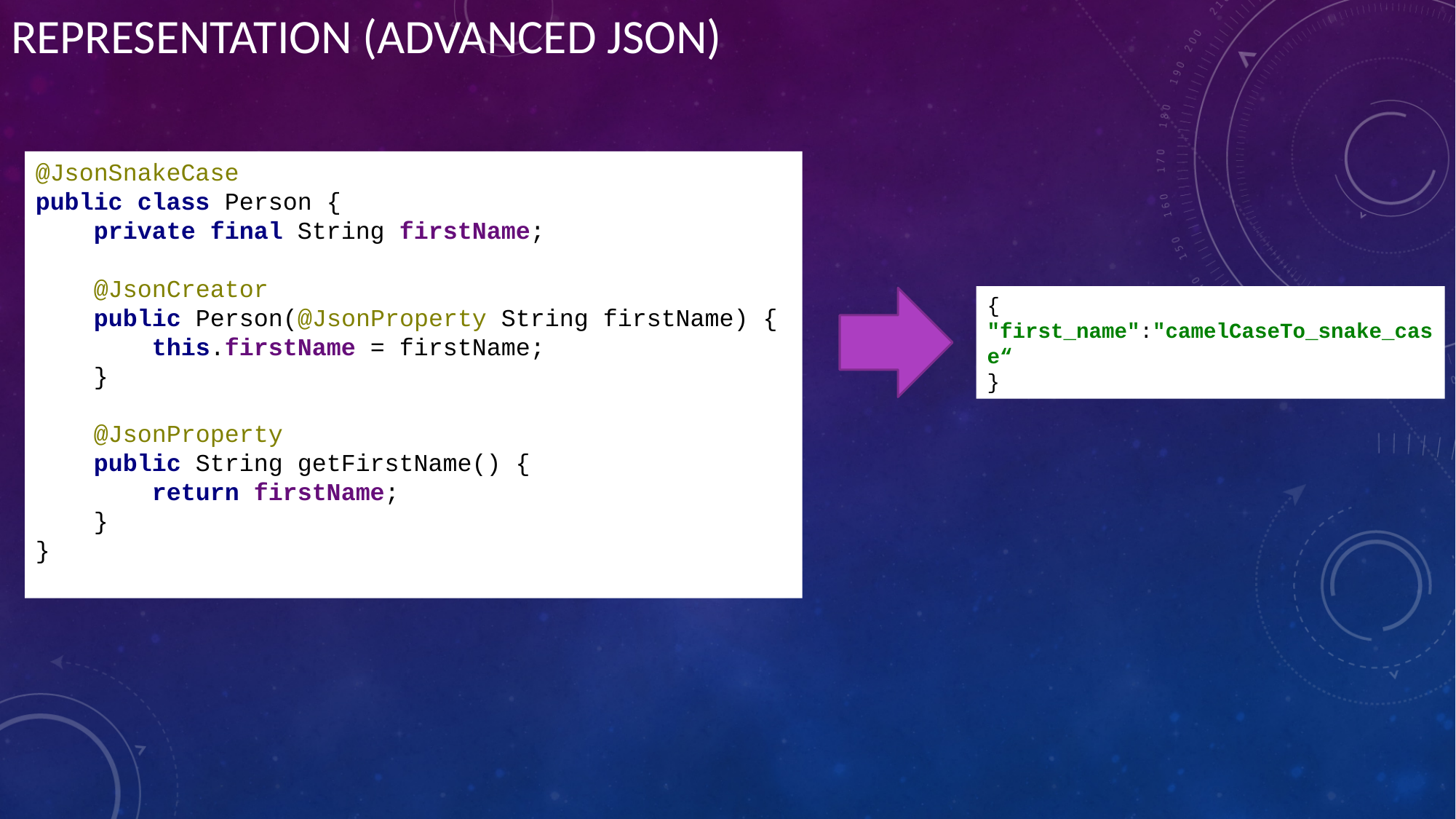

# Representation (advanced json)
@JsonSnakeCase
public class Person {
    private final String firstName;
    @JsonCreator
    public Person(@JsonProperty String firstName) {
        this.firstName = firstName;
    }
    @JsonProperty
    public String getFirstName() {
        return firstName;
    }
}
{
"first_name":"camelCaseTo_snake_case“
}